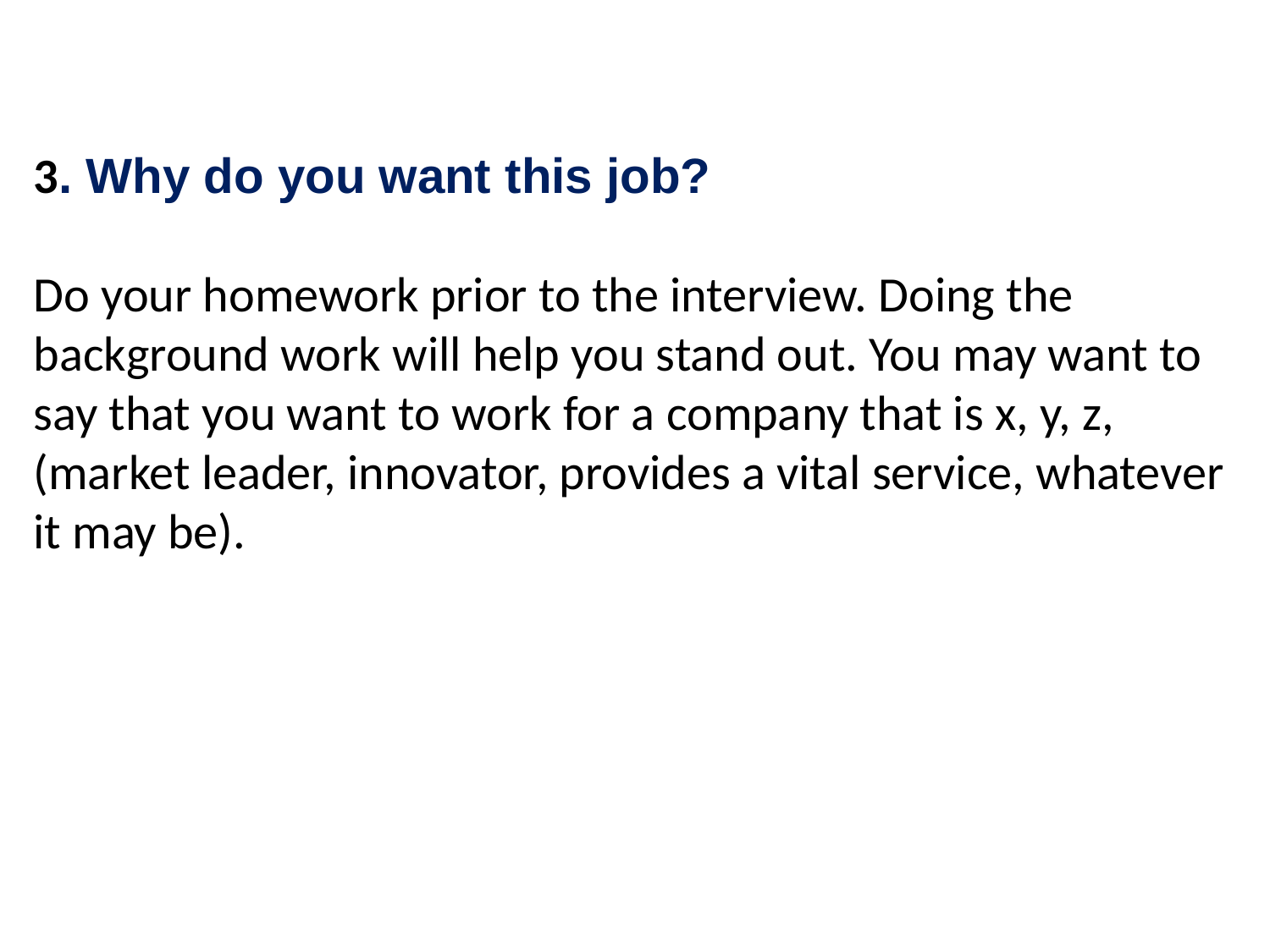

3. Why do you want this job?

Do your homework prior to the interview. Doing the background work will help you stand out. You may want to say that you want to work for a company that is x, y, z, (market leader, innovator, provides a vital service, whatever it may be).